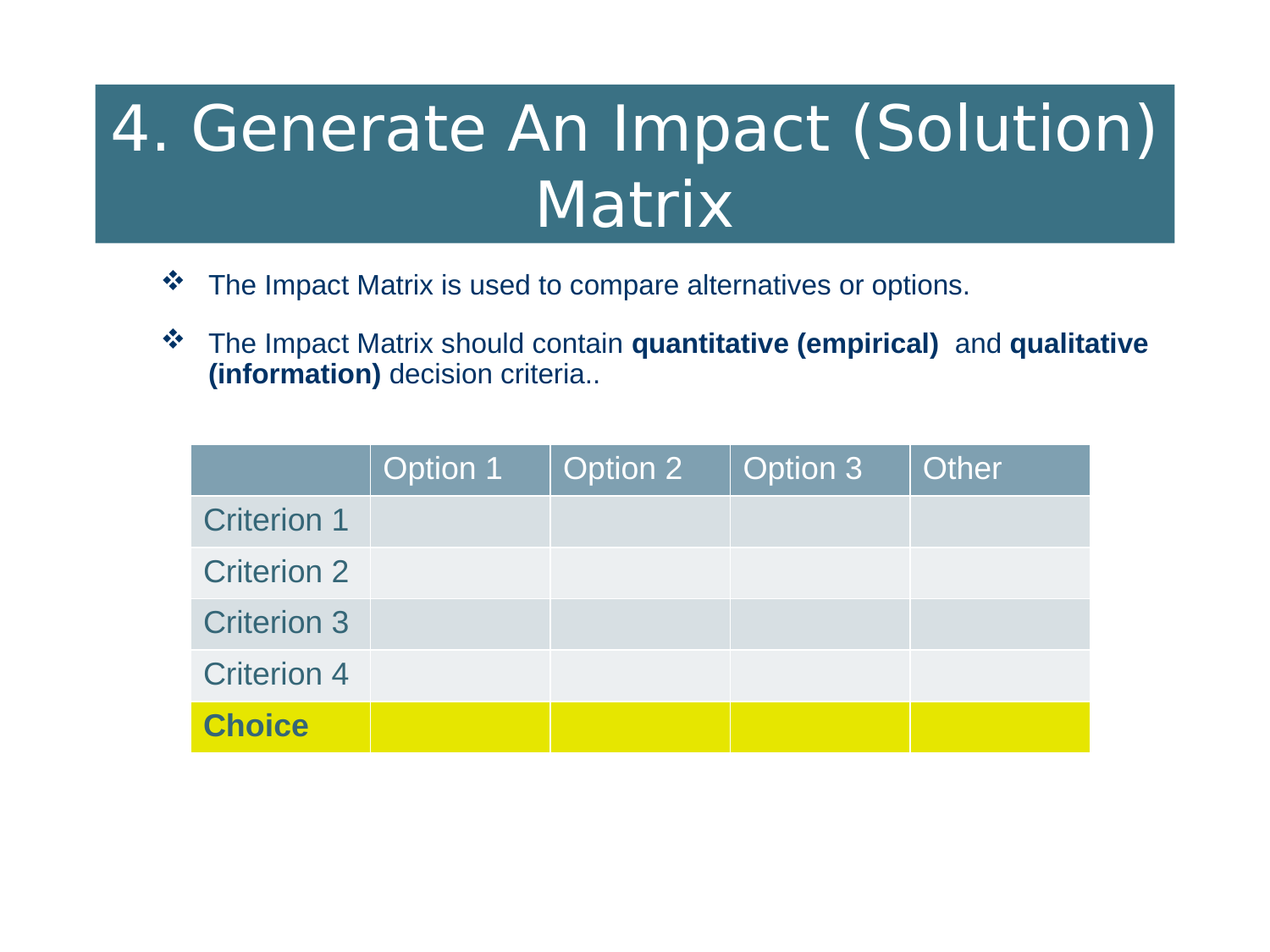

# 4. Generate An Impact (Solution) Matrix
The Impact Matrix is used to compare alternatives or options.
The Impact Matrix should contain quantitative (empirical)  and qualitative (information) decision criteria..
|  | Option 1 | Option 2 | Option 3 | Other |
| --- | --- | --- | --- | --- |
| Criterion 1 |  |  |  |  |
| Criterion 2 |  |  |  |  |
| Criterion 3 |  |  |  |  |
| Criterion 4 |  |  |  |  |
| Choice |  |  |  |  |